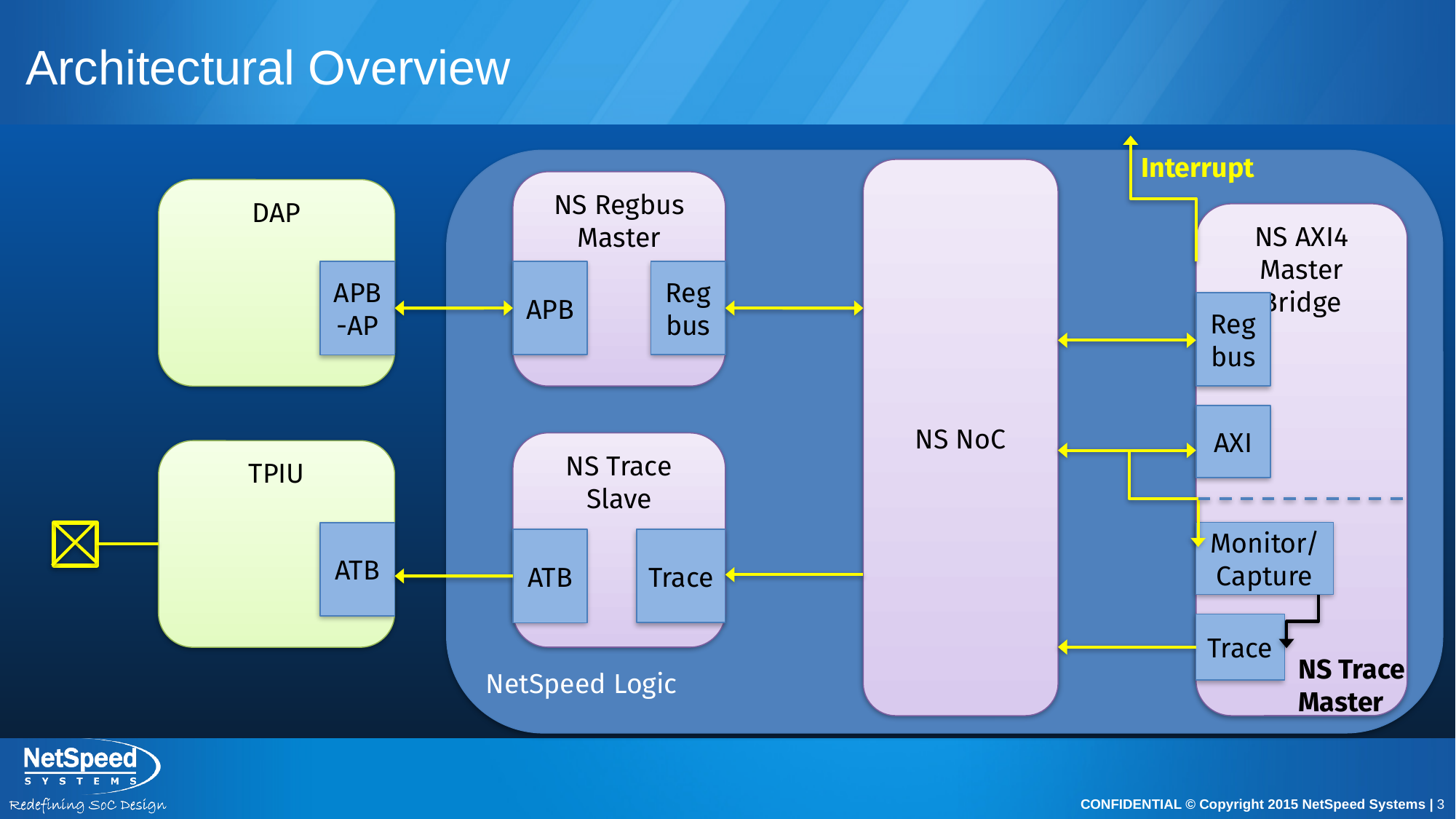

# Architectural Overview

Interrupt
NetSpeed Logic
NS NoC
NS Regbus Master
APB
Regbus
DAP
APB-AP
NS AXI4 Master Bridge
Regbus
AXI
NS Trace Slave
Trace
ATB
TPIU
ATB
Monitor/Capture

Trace
NS Trace
Master